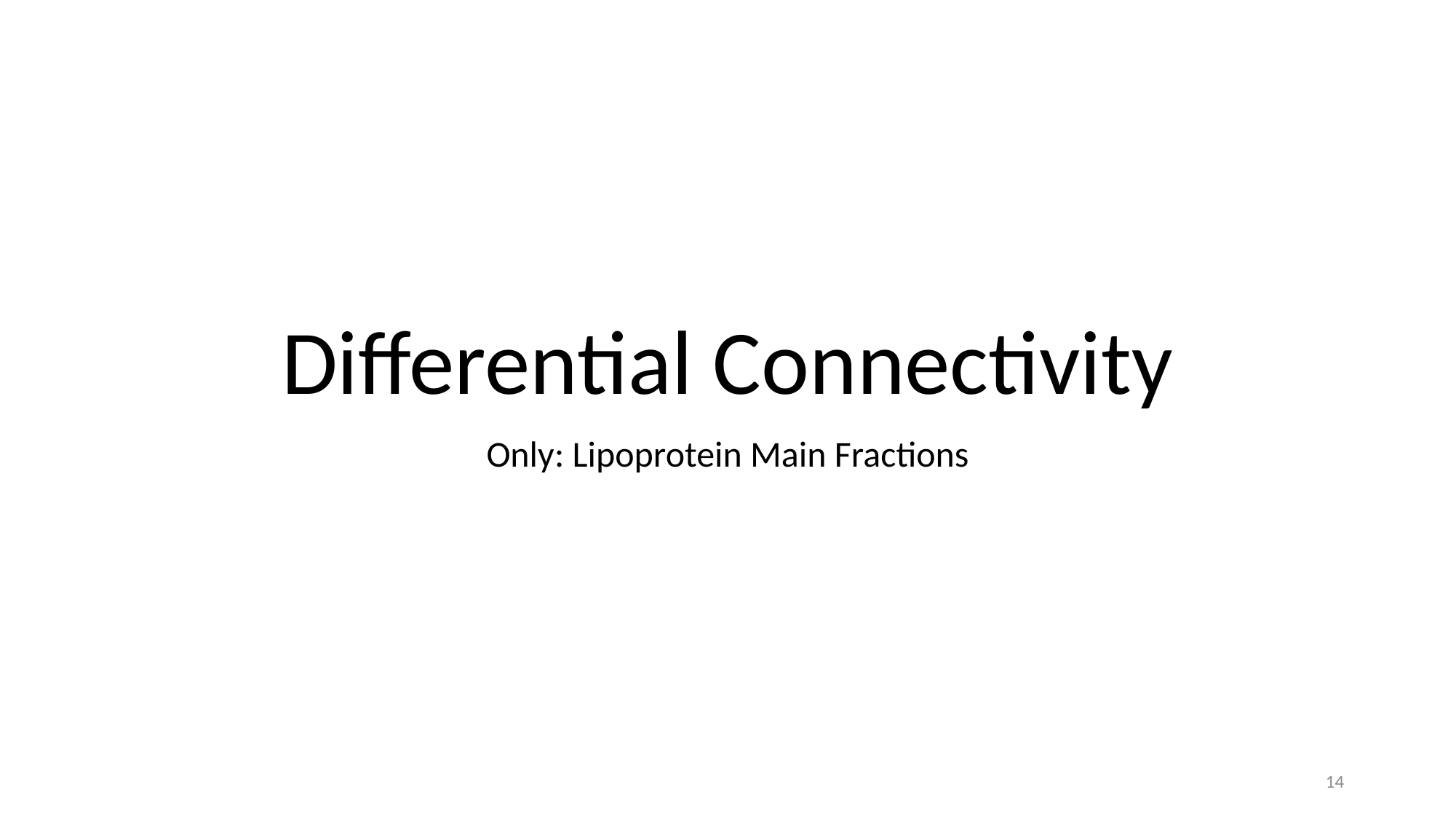

# Differential Connectivity
Only: Lipoprotein Main Fractions
14